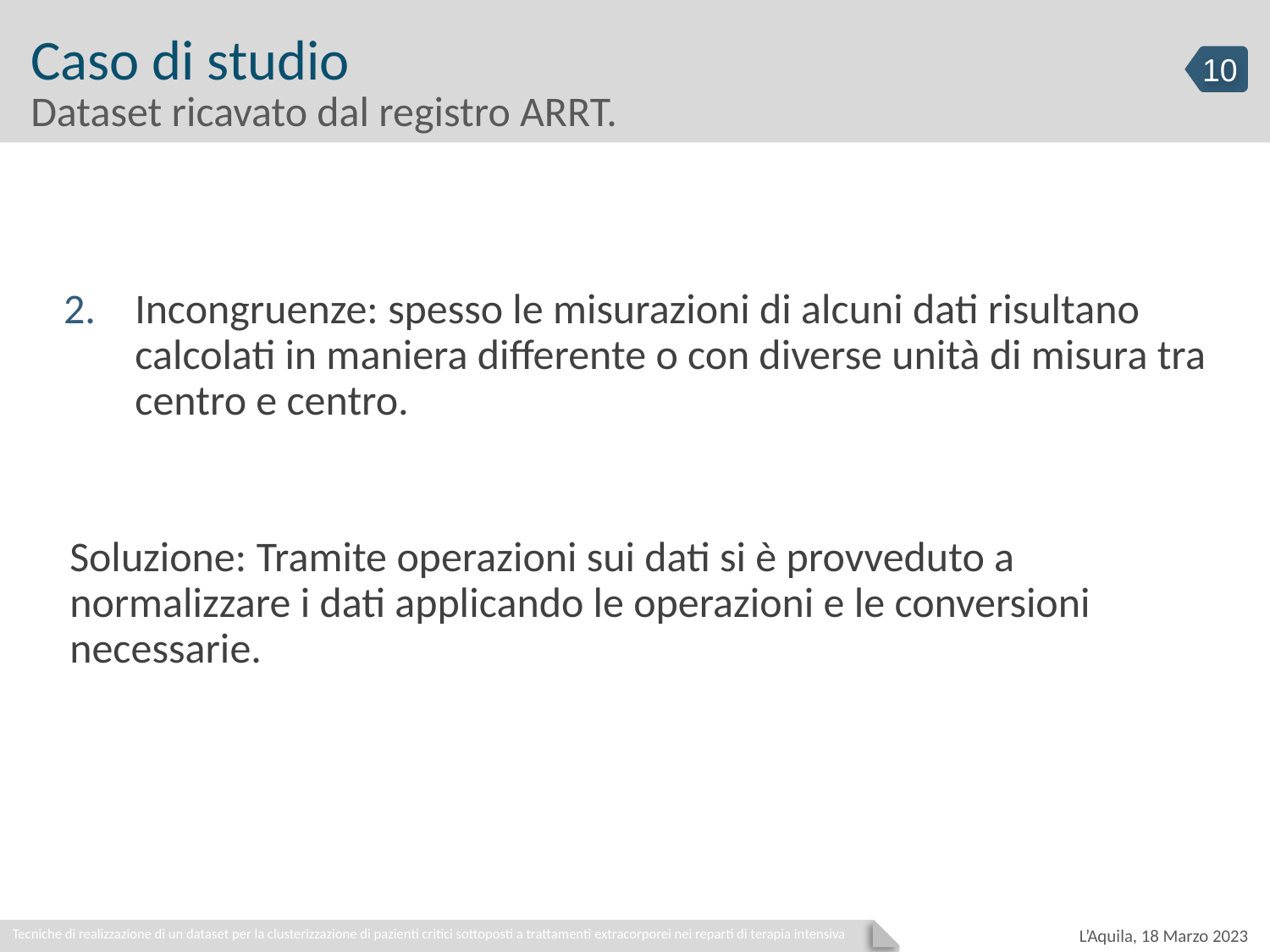

# Caso di studio
Dataset ricavato dal registro ARRT.
Incongruenze: spesso le misurazioni di alcuni dati risultano calcolati in maniera differente o con diverse unità di misura tra centro e centro.

Soluzione: Tramite operazioni sui dati si è provveduto a normalizzare i dati applicando le operazioni e le conversioni necessarie.

Tecniche di realizzazione di un dataset per la clusterizzazione di pazienti critici sottoposti a trattamenti extracorporei nei reparti di terapia intensiva
L’Aquila, 18 Marzo 2023